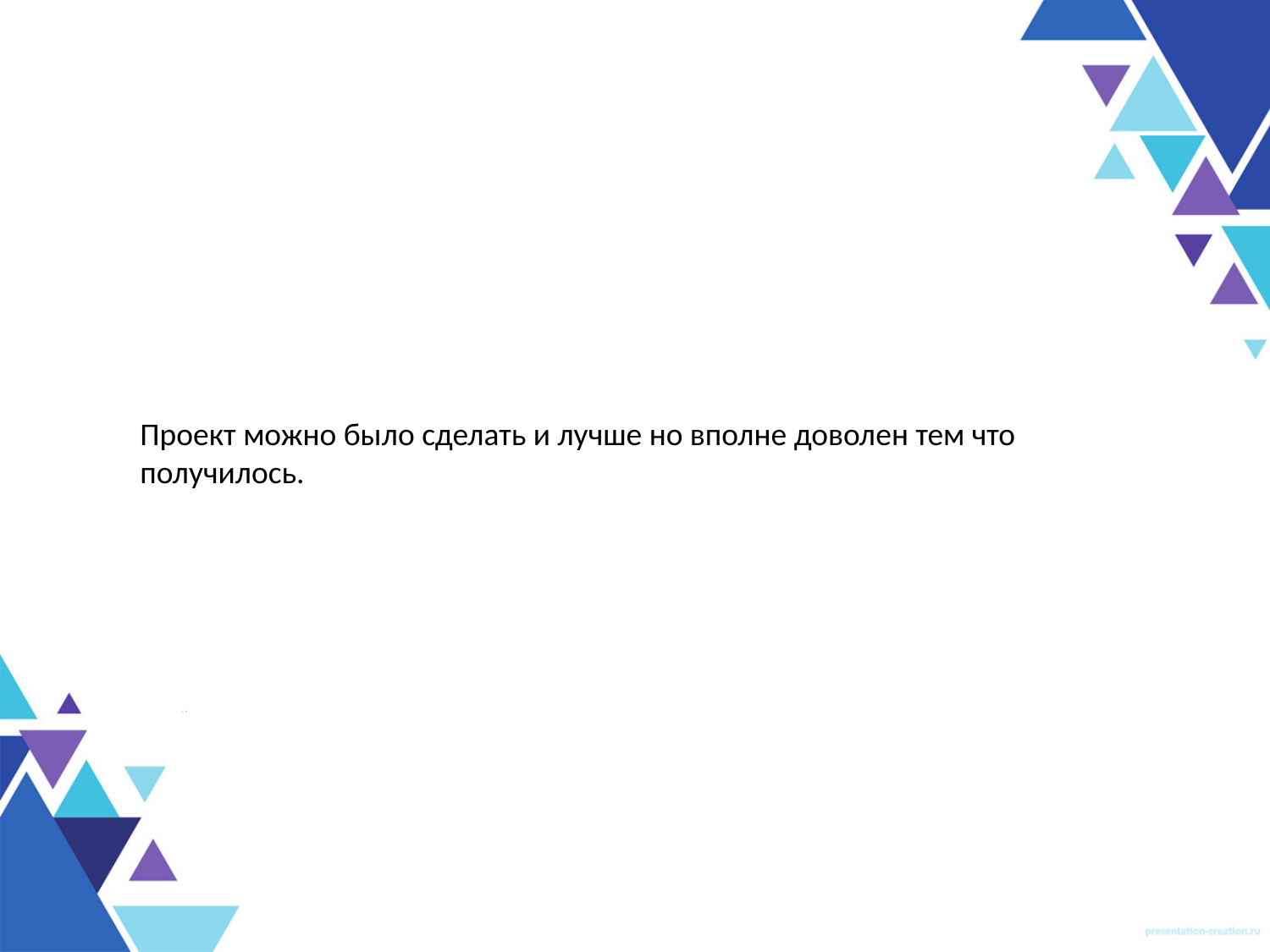

Проект можно было сделать и лучше но вполне доволен тем что получилось.